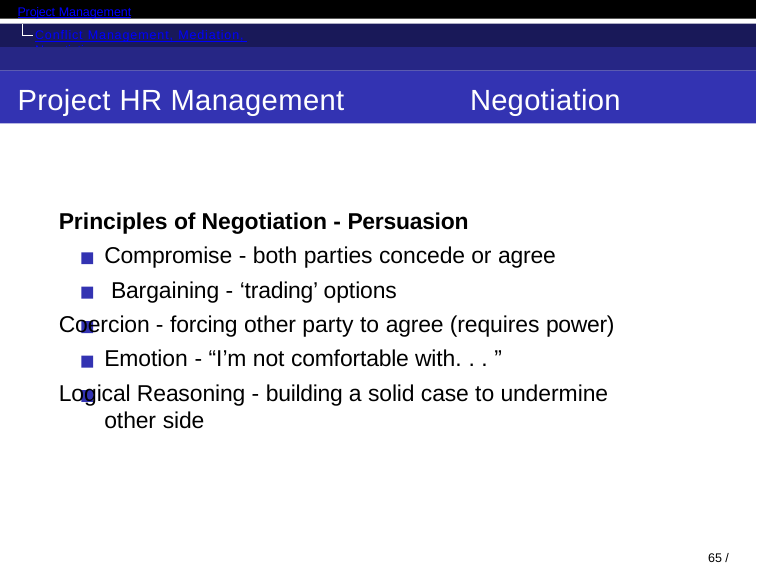

Project Management

Conflict Management, Mediation, Negotiation.

Project HR Management
Negotiation
Principles of Negotiation - Persuasion  Compromise - both parties concede or agree  Bargaining - ‘trading’ options
Coercion - forcing other party to agree (requires power)  Emotion - “I’m not comfortable with. . . ”
Logical Reasoning - building a solid case to undermine  other side

65 / 71